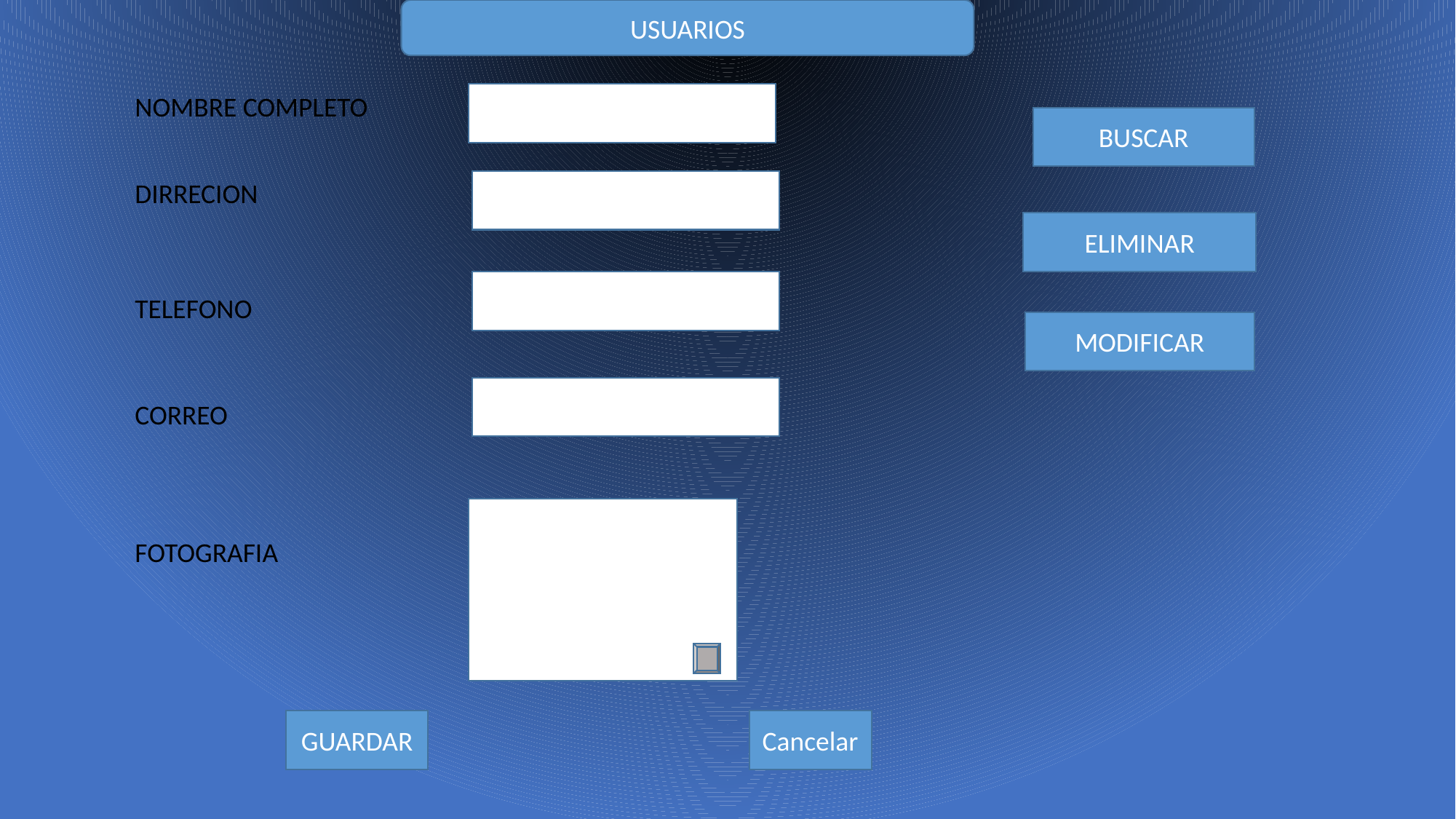

USUARIOS
NOMBRE COMPLETO

BUSCAR
DIRRECION

ELIMINAR

TELEFONO
MODIFICAR

CORREO

FOTOGRAFIA

Cancelar
GUARDAR